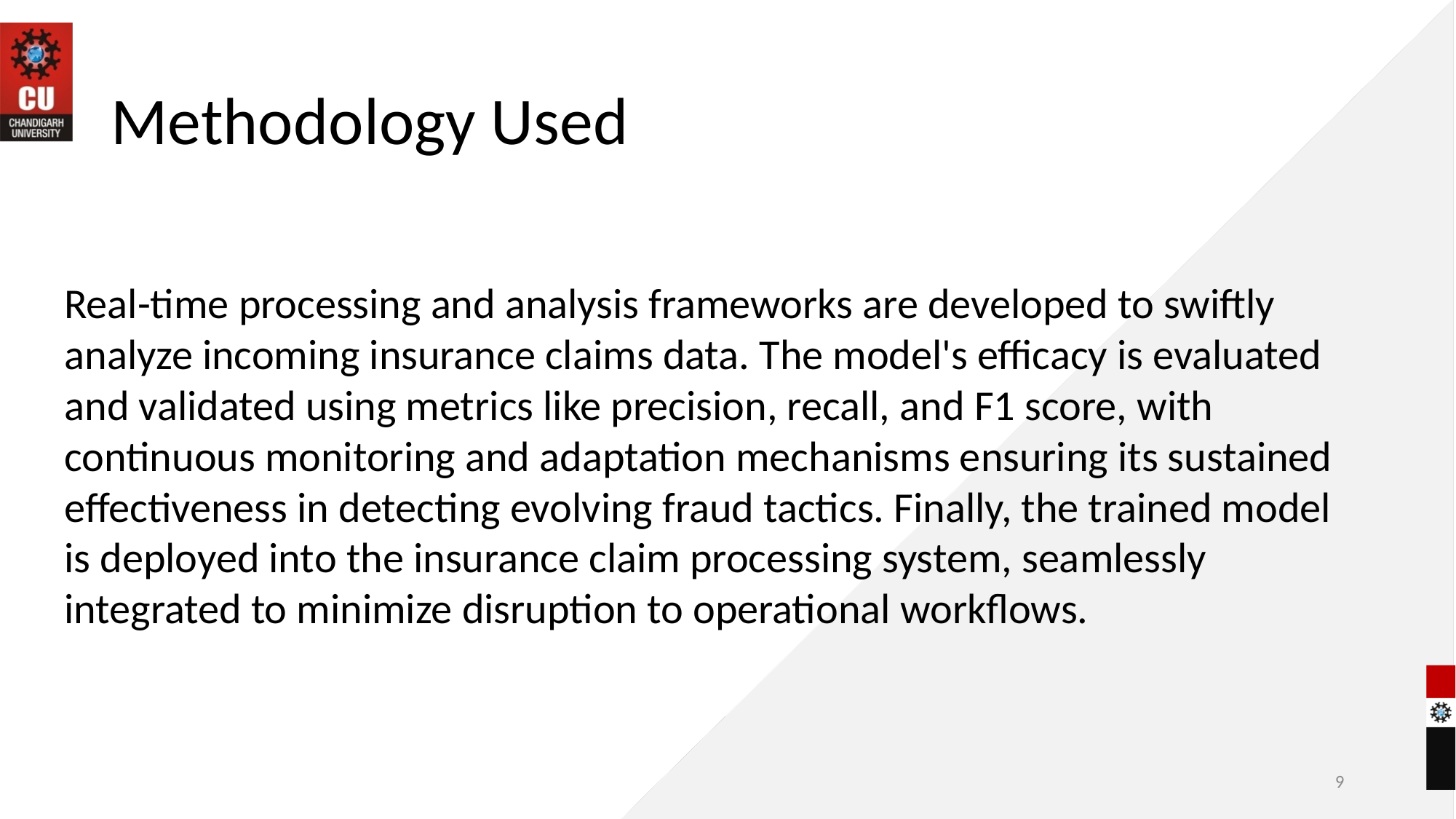

# Methodology Used
Real-time processing and analysis frameworks are developed to swiftly analyze incoming insurance claims data. The model's efficacy is evaluated and validated using metrics like precision, recall, and F1 score, with continuous monitoring and adaptation mechanisms ensuring its sustained effectiveness in detecting evolving fraud tactics. Finally, the trained model is deployed into the insurance claim processing system, seamlessly integrated to minimize disruption to operational workflows.

9